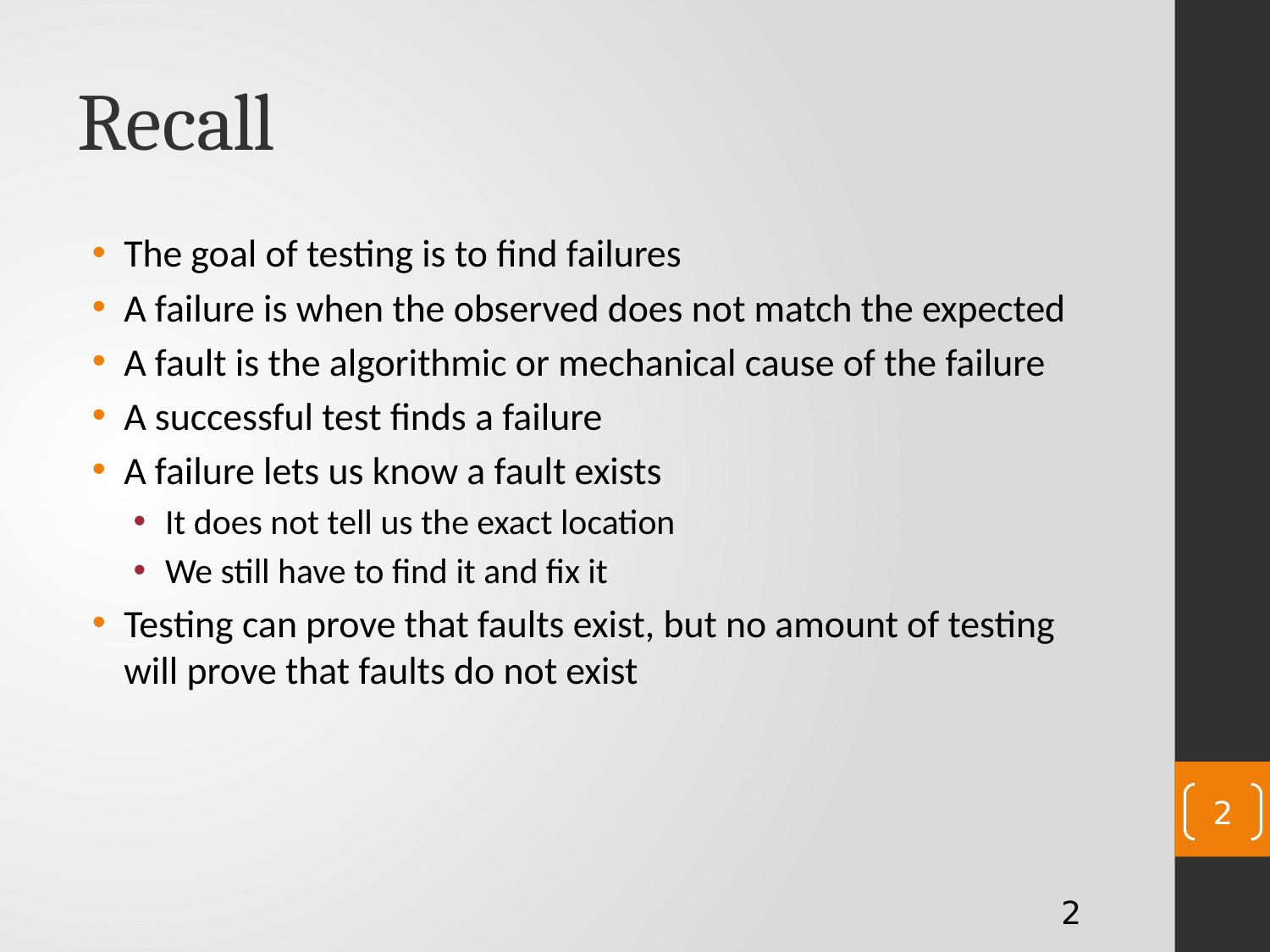

# Recall
The goal of testing is to find failures
A failure is when the observed does not match the expected
A fault is the algorithmic or mechanical cause of the failure
A successful test finds a failure
A failure lets us know a fault exists
It does not tell us the exact location
We still have to find it and fix it
Testing can prove that faults exist, but no amount of testing will prove that faults do not exist
2